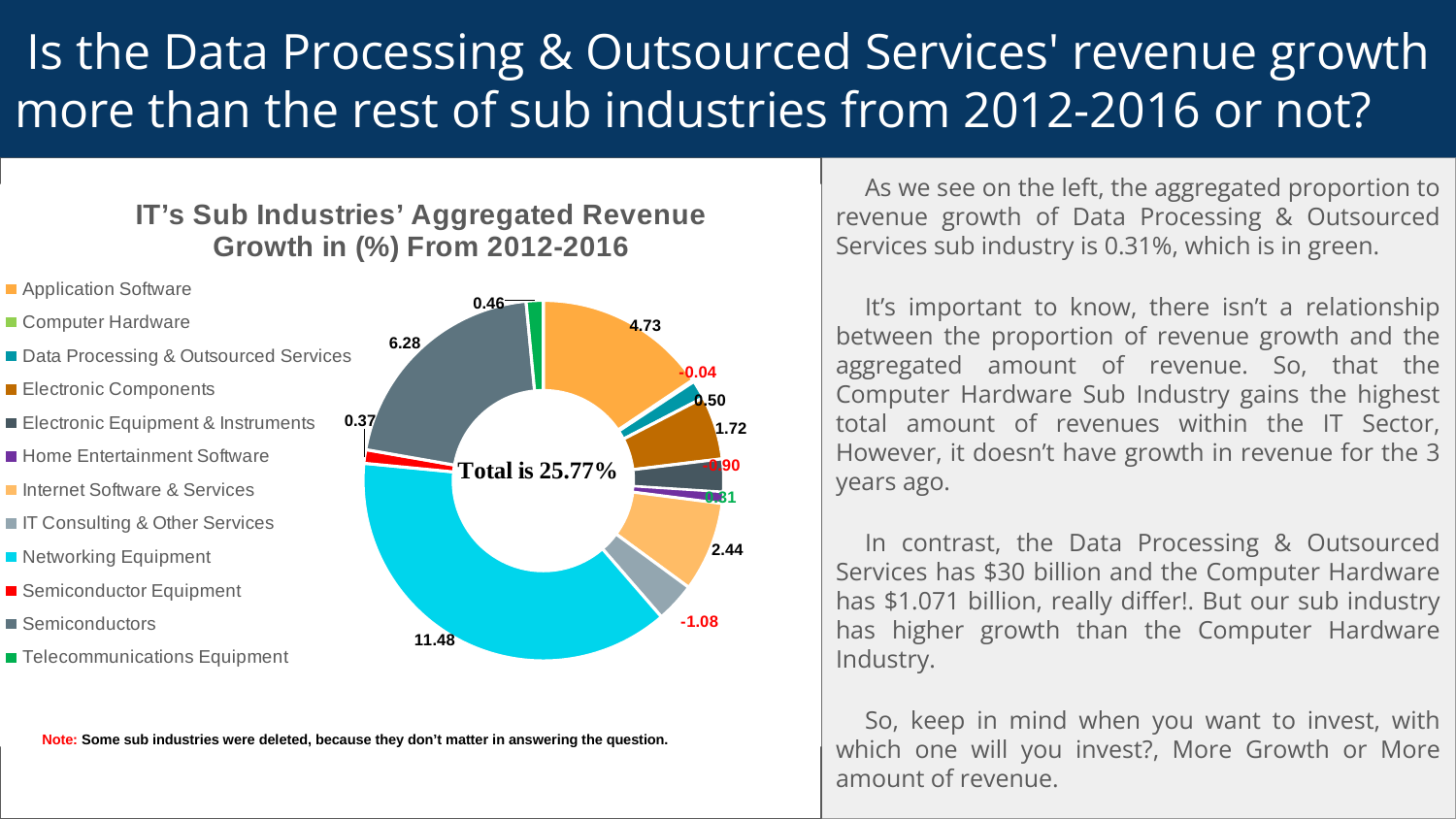

# Is the Data Processing & Outsourced Services' revenue growth more than the rest of sub industries from 2012-2016 or not?

As we see on the left, the aggregated proportion to revenue growth of Data Processing & Outsourced Services sub industry is 0.31%, which is in green.
It’s important to know, there isn’t a relationship between the proportion of revenue growth and the aggregated amount of revenue. So, that the Computer Hardware Sub Industry gains the highest total amount of revenues within the IT Sector, However, it doesn’t have growth in revenue for the 3 years ago.
In contrast, the Data Processing & Outsourced Services has $30 billion and the Computer Hardware has $1.071 billion, really differ!. But our sub industry has higher growth than the Computer Hardware Industry.
So, keep in mind when you want to invest, with which one will you invest?, More Growth or More amount of revenue.

### Chart: IT’s Sub Industries’ Aggregated Revenue Growth in (%) From 2012-2016

| Category | Grand Total |
|---|---|
| Application Software | 4.727365718165478 |
| Computer Hardware | -0.03822530059872391 |
| Data Processing & Outsourced Services | 0.49934457859983705 |
| Electronic Components | 1.7225190256661036 |
| Electronic Equipment & Instruments | -0.8950717528856099 |
| Home Entertainment Software | 0.30706309934943066 |
| Internet Software & Services | 2.4383941864596856 |
| IT Consulting & Other Services | -1.0775666006982698 |
| Networking Equipment | 11.482161607654563 |
| Semiconductor Equipment | 0.3688863880404457 |
| Semiconductors | 6.275049113670699 |
| Telecommunications Equipment | 0.46361854785718776 |
Note: Some sub industries were deleted, because they don’t matter in answering the question.